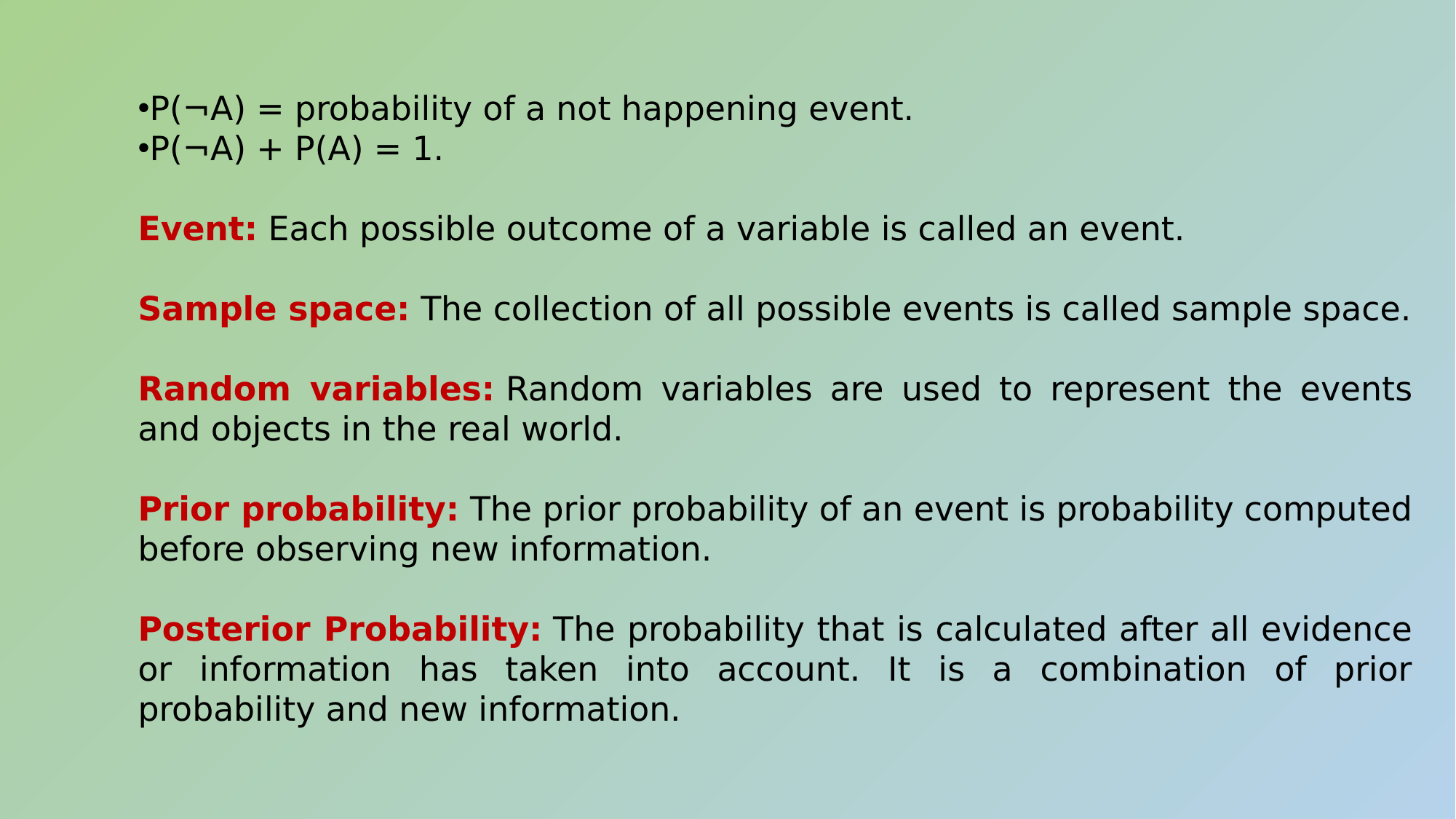

P(¬A) = probability of a not happening event.
P(¬A) + P(A) = 1.

Event: Each possible outcome of a variable is called an event.

Sample space: The collection of all possible events is called sample space.

Random variables: Random variables are used to represent the events and objects in the real world.

Prior probability: The prior probability of an event is probability computed before observing new information.

Posterior Probability: The probability that is calculated after all evidence or information has taken into account. It is a combination of prior probability and new information.